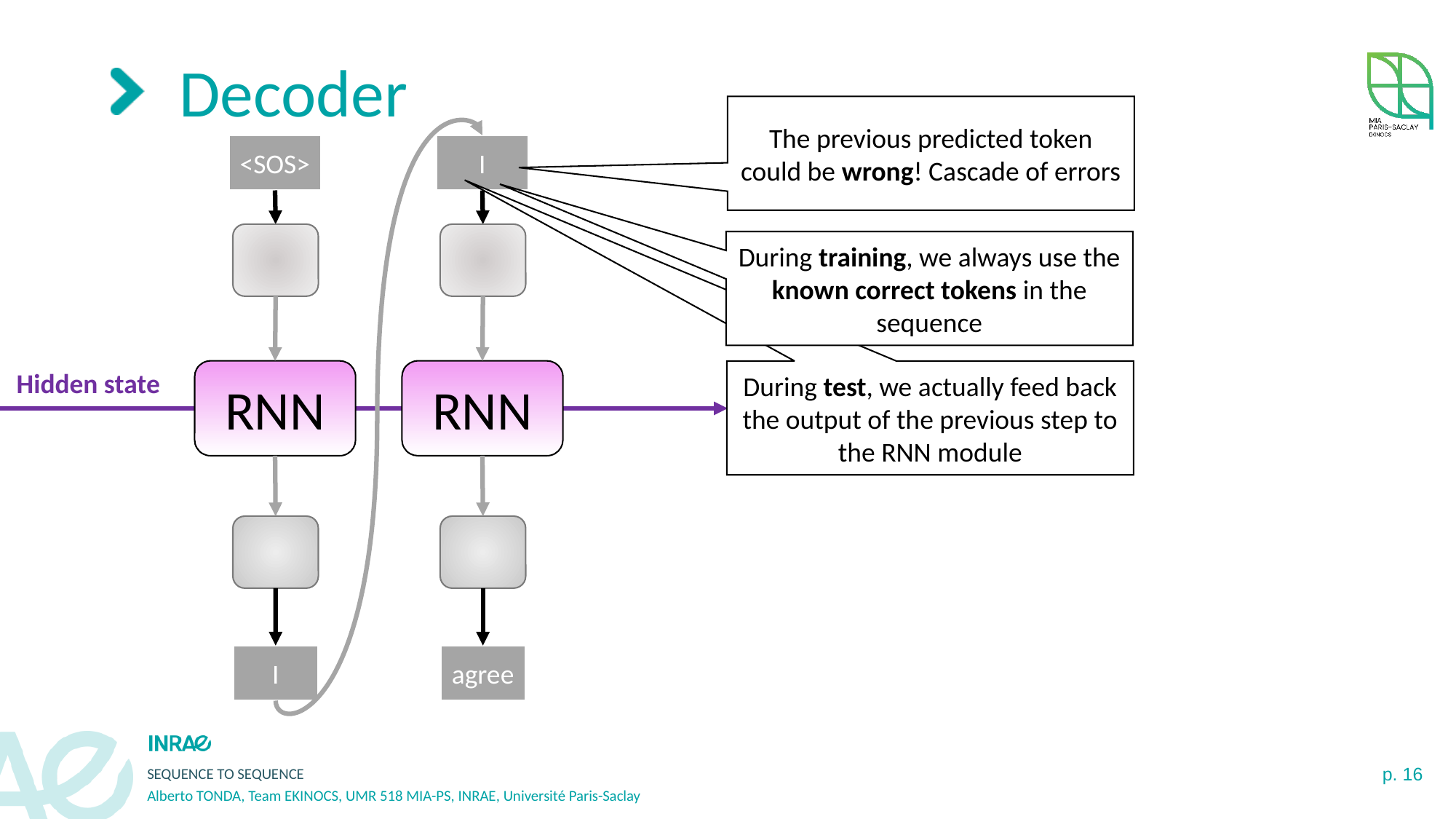

# Decoder
The previous predicted token could be wrong! Cascade of errors
<SOS>
I

During training, we always use the known correct tokens in the sequence
Hidden state
RNN
RNN
During test, we actually feed back the output of the previous step to the RNN module

I
agree